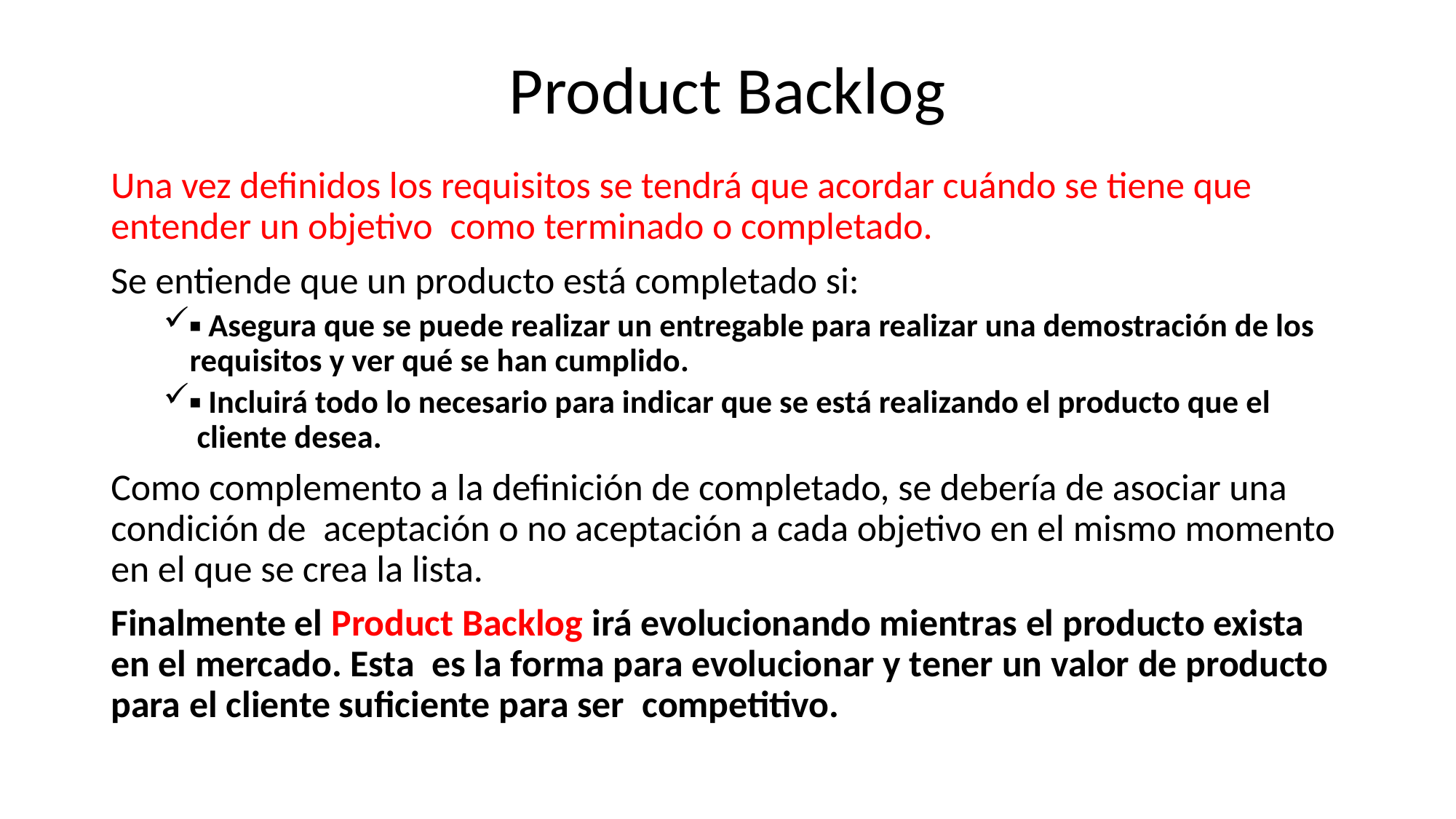

# Product Backlog
Una vez definidos los requisitos se tendrá que acordar cuándo se tiene que entender un objetivo  como terminado o completado.
Se entiende que un producto está completado si:
▪ Asegura que se puede realizar un entregable para realizar una demostración de los requisitos y ver qué se han cumplido.
▪ Incluirá todo lo necesario para indicar que se está realizando el producto que el  cliente desea.
Como complemento a la definición de completado, se debería de asociar una condición de  aceptación o no aceptación a cada objetivo en el mismo momento en el que se crea la lista.
Finalmente el Product Backlog irá evolucionando mientras el producto exista en el mercado. Esta  es la forma para evolucionar y tener un valor de producto para el cliente suficiente para ser  competitivo.